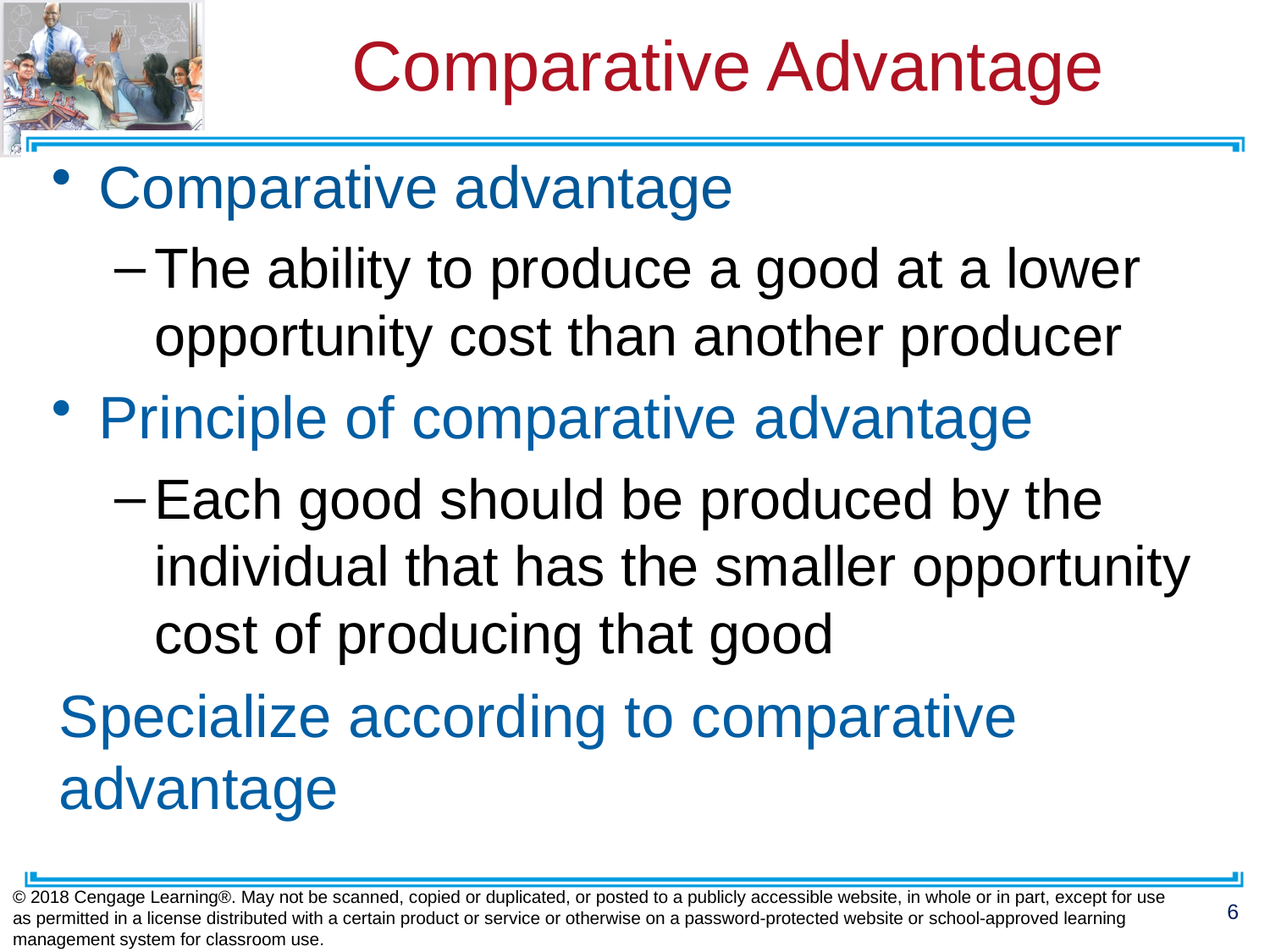

# Comparative Advantage
Comparative advantage
The ability to produce a good at a lower opportunity cost than another producer
Principle of comparative advantage
Each good should be produced by the individual that has the smaller opportunity cost of producing that good
Specialize according to comparative advantage

© 2018 Cengage Learning®. May not be scanned, copied or duplicated, or posted to a publicly accessible website, in whole or in part, except for use as permitted in a license distributed with a certain product or service or otherwise on a password-protected website or school-approved learning management system for classroom use.
6